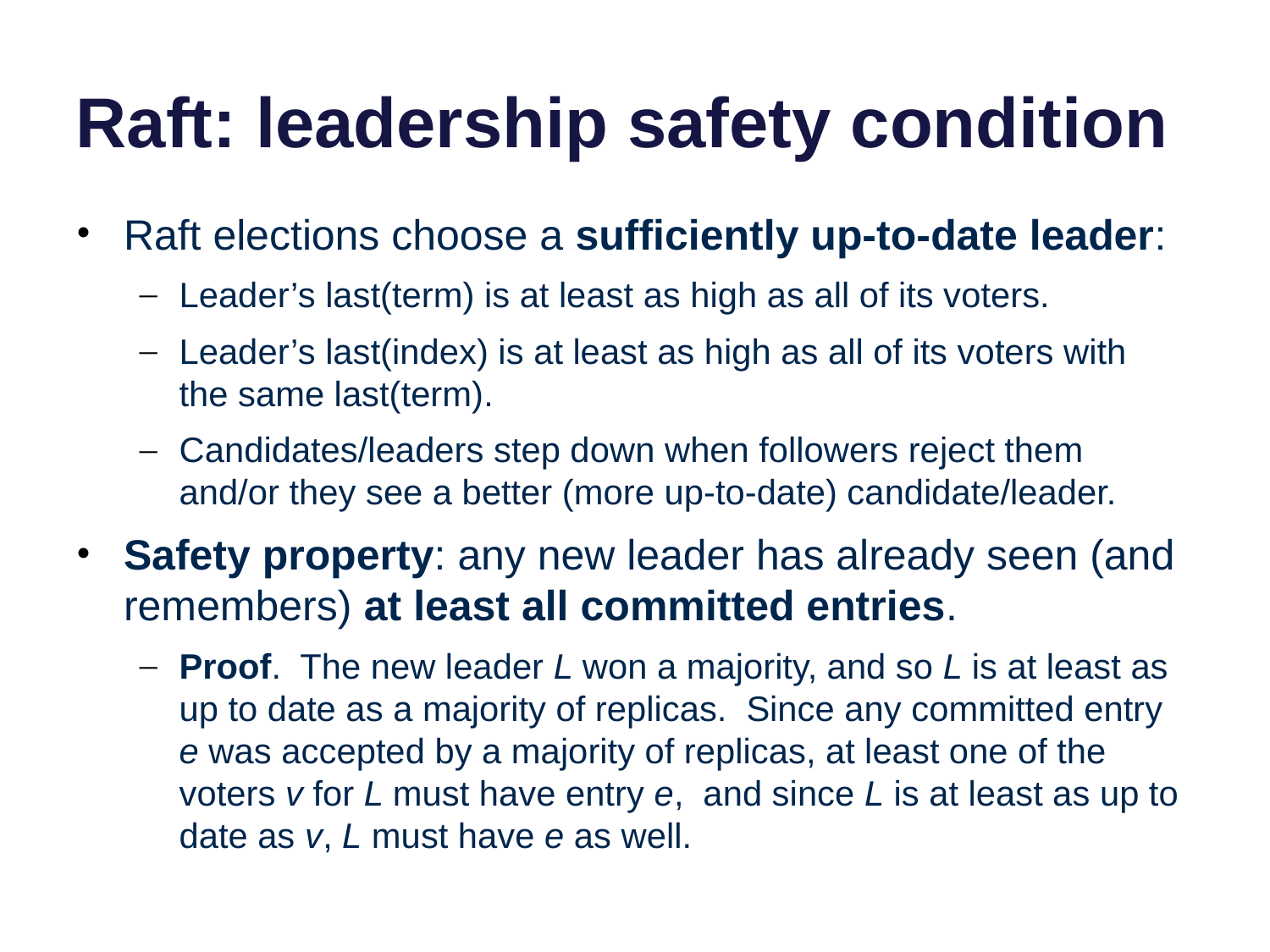

# Raft: leadership safety condition
Raft elections choose a sufficiently up-to-date leader:
Leader’s last(term) is at least as high as all of its voters.
Leader’s last(index) is at least as high as all of its voters with the same last(term).
Candidates/leaders step down when followers reject them and/or they see a better (more up-to-date) candidate/leader.
Safety property: any new leader has already seen (and remembers) at least all committed entries.
Proof.  The new leader L won a majority, and so L is at least as up to date as a majority of replicas.  Since any committed entry e was accepted by a majority of replicas, at least one of the voters v for L must have entry e,  and since L is at least as up to date as v, L must have e as well.